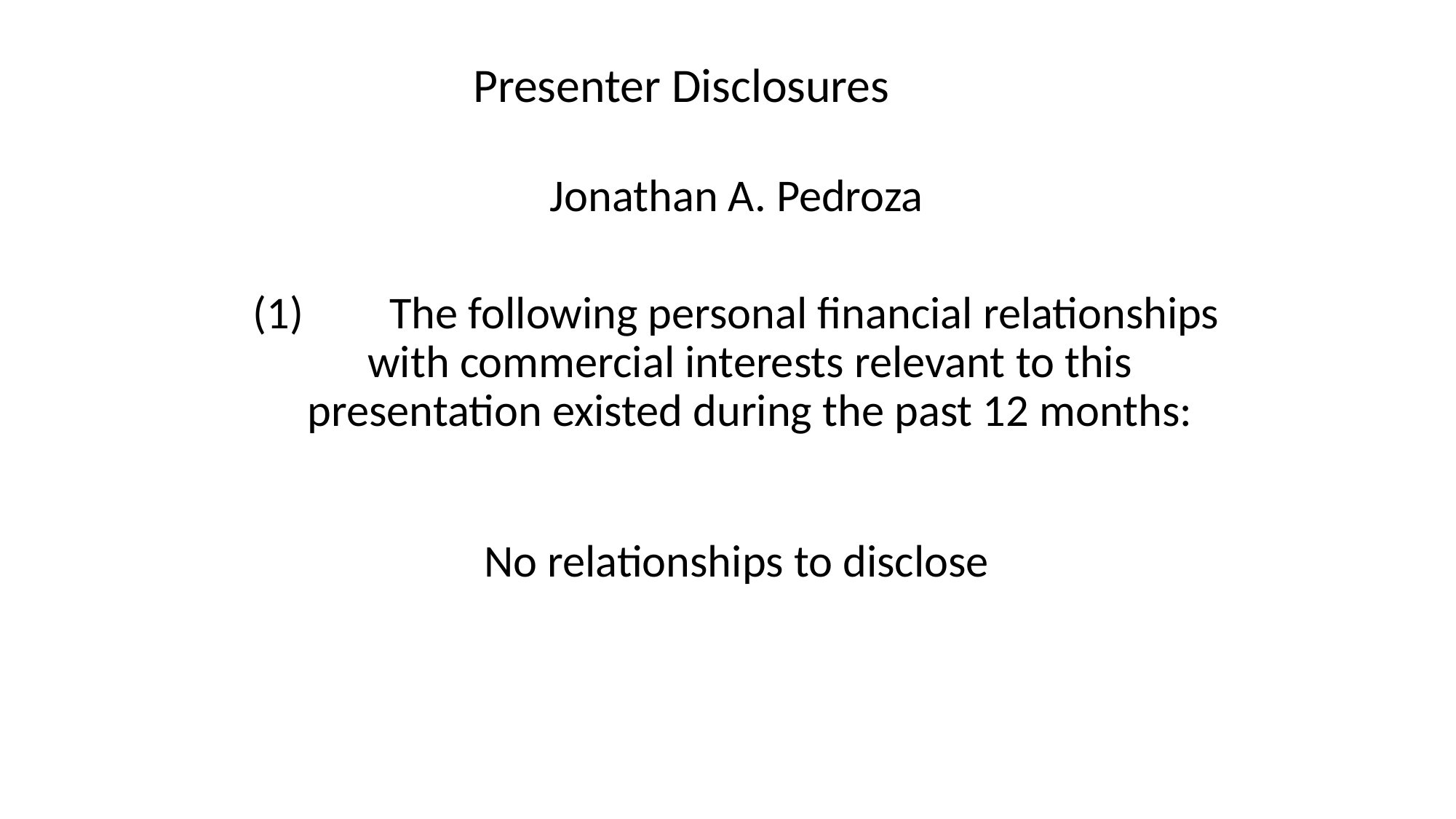

# Presenter Disclosures
Jonathan A. Pedroza

(1)	The following personal financial relationships with commercial interests relevant to this presentation existed during the past 12 months:
No relationships to disclose